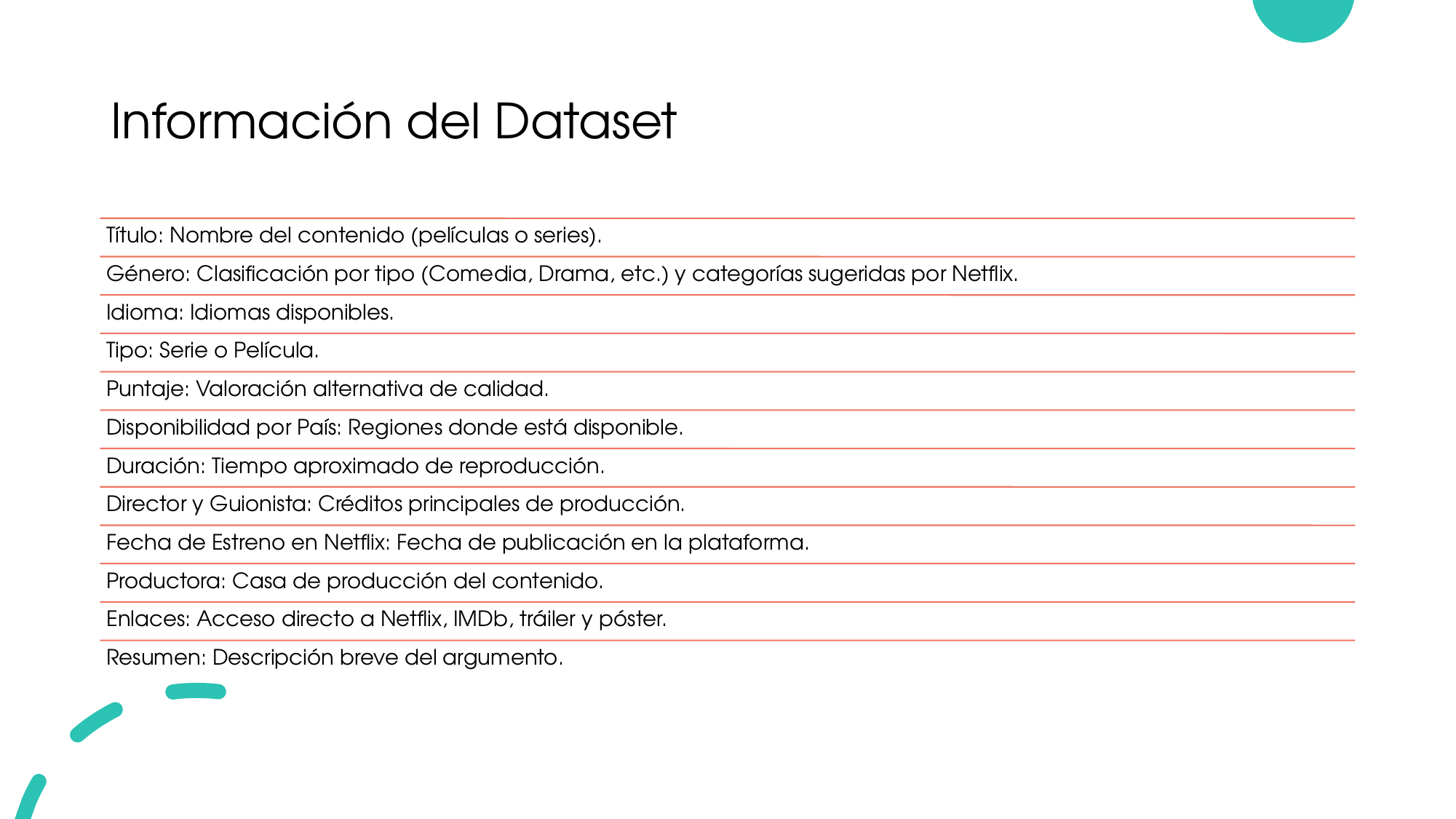

# Información del Dataset
Título: Nombre del contenido (películas o series).
Género: Clasificación por tipo (Comedia, Drama, etc.) y categorías sugeridas por Netflix.
Idioma: Idiomas disponibles.
Tipo: Serie o Película.
Puntaje: Valoración alternativa de calidad.
Disponibilidad por País: Regiones donde está disponible.
Duración: Tiempo aproximado de reproducción.
Director y Guionista: Créditos principales de producción.
Fecha de Estreno en Netflix: Fecha de publicación en la plataforma.
Productora: Casa de producción del contenido.
Enlaces: Acceso directo a Netflix, IMDb, tráiler y póster.
Resumen: Descripción breve del argumento.